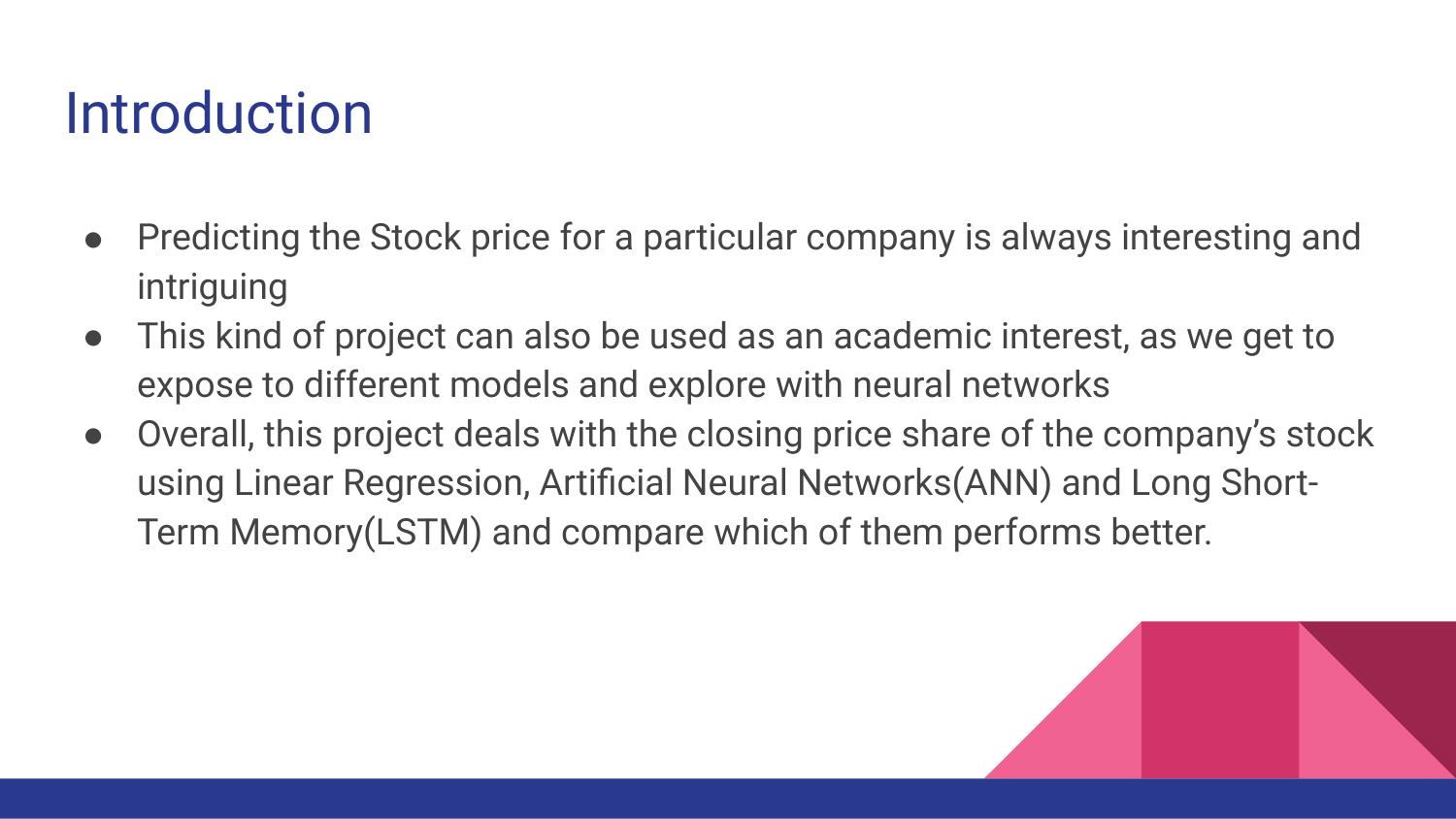

# Introduction
Predicting the Stock price for a particular company is always interesting and intriguing
This kind of project can also be used as an academic interest, as we get to expose to different models and explore with neural networks
Overall, this project deals with the closing price share of the company’s stock using Linear Regression, Artificial Neural Networks(ANN) and Long Short-Term Memory(LSTM) and compare which of them performs better.